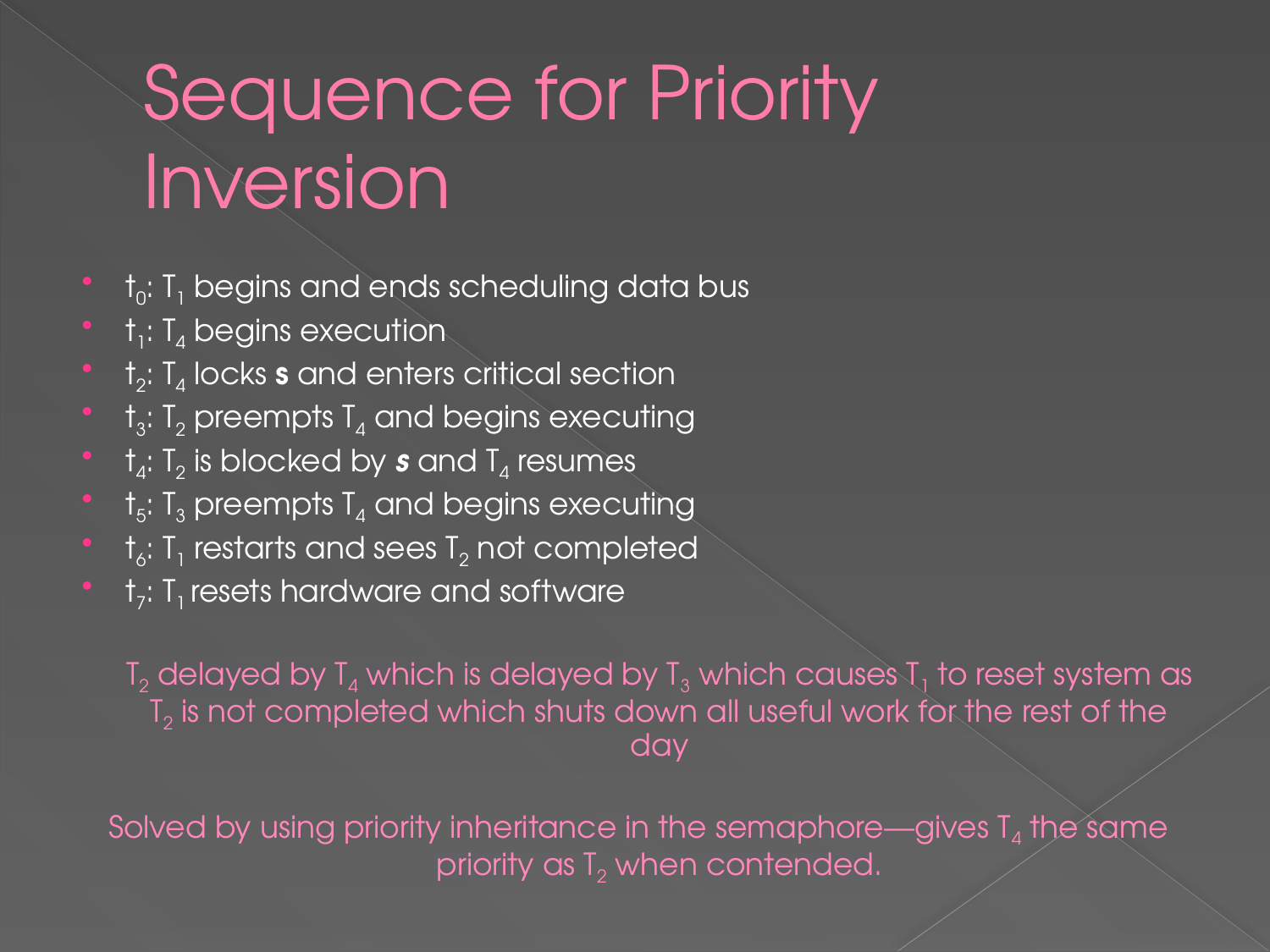

# Sequence for Priority Inversion
t0: T1 begins and ends scheduling data bus
t1: T4 begins execution
t2: T4 locks s and enters critical section
t3: T2 preempts T4 and begins executing
t4: T2 is blocked by s and T4 resumes
t5: T3 preempts T4 and begins executing
t6: T1 restarts and sees T2 not completed
t7: T1 resets hardware and software

	T2 delayed by T4 which is delayed by T3 which causes T1 to reset system as T2 is not completed which shuts down all useful work for the rest of the day

Solved by using priority inheritance in the semaphore—gives T4 the same priority as T2 when contended.